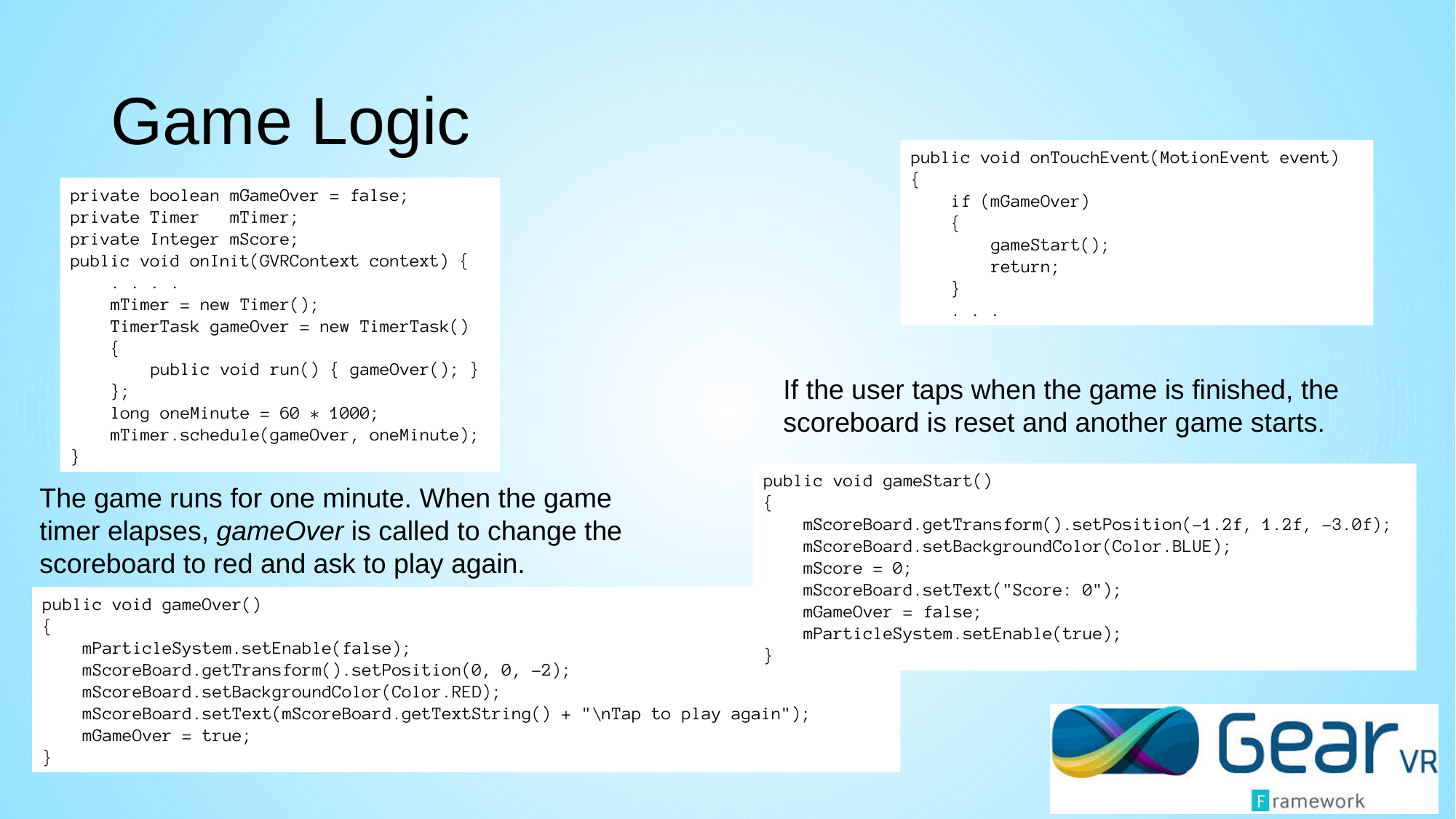

# Game Logic
public void onTouchEvent(MotionEvent event)
{
    if (mGameOver)
    {
        gameStart();
        return;
    }
    . . .
private boolean mGameOver = false;
private Timer   mTimer;
private Integer mScore;
public void onInit(GVRContext context) {
    . . . .
    mTimer = new Timer();
    TimerTask gameOver = new TimerTask()
    {
        public void run() { gameOver(); }
    };
    long oneMinute = 60 * 1000;
    mTimer.schedule(gameOver, oneMinute);
}
If the user taps when the game is finished, the scoreboard is reset and another game starts.
public void gameStart()
{
    mScoreBoard.getTransform().setPosition(-1.2f, 1.2f, -3.0f);
    mScoreBoard.setBackgroundColor(Color.BLUE);
    mScore = 0;
    mScoreBoard.setText("Score: 0");
    mGameOver = false;
    mParticleSystem.setEnable(true);
}
The game runs for one minute. When the game timer elapses, gameOver is called to change the scoreboard to red and ask to play again.
public void gameOver()
{
    mParticleSystem.setEnable(false);
    mScoreBoard.getTransform().setPosition(0, 0, -2);
    mScoreBoard.setBackgroundColor(Color.RED);
    mScoreBoard.setText(mScoreBoard.getTextString() + "\nTap to play again");
    mGameOver = true;
}